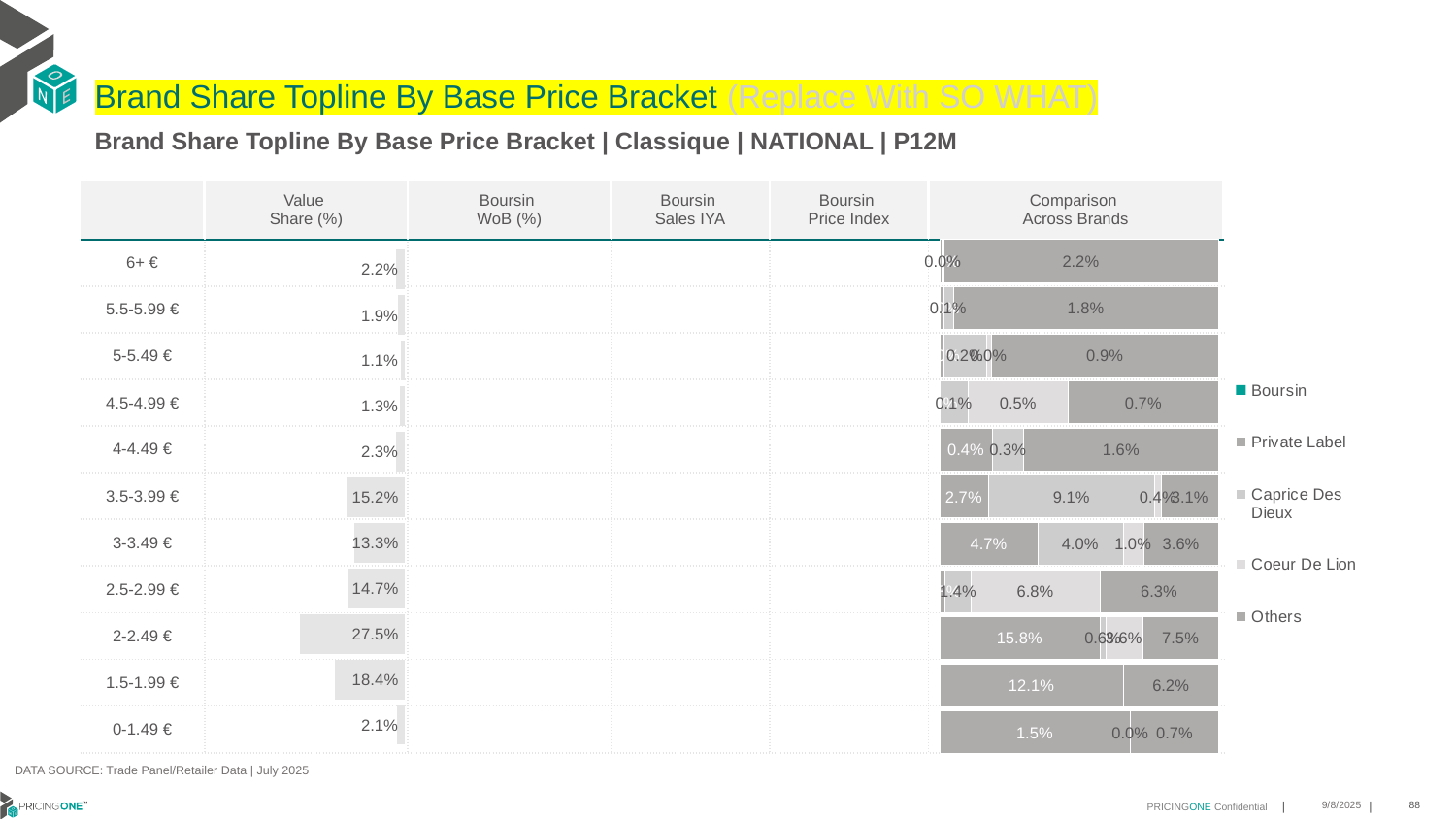

# Brand Share Topline By Base Price Bracket (Replace With SO WHAT)
Brand Share Topline By Base Price Bracket | Classique | NATIONAL | P12M
|  | Value Share (%) | Boursin WoB (%) | Boursin Sales IYA | Boursin Price Index | Comparison Across Brands |
| --- | --- | --- | --- | --- | --- |
| 6+ € |  |  |  |  |  |
| 5.5-5.99 € |  |  |  |  |  |
| 5-5.49 € |  |  |  |  |  |
| 4.5-4.99 € |  |  |  |  |  |
| 4-4.49 € |  |  |  |  |  |
| 3.5-3.99 € |  |  |  |  |  |
| 3-3.49 € |  |  |  |  |  |
| 2.5-2.99 € |  |  |  |  |  |
| 2-2.49 € |  |  |  |  |  |
| 1.5-1.99 € |  |  |  |  |  |
| 0-1.49 € |  |  |  |  |  |

### Chart

| Category | Boursin | Private Label | Caprice Des Dieux | Coeur De Lion | Others |
|---|---|---|---|---|---|
| 6+ € | None | 0.00020249972708031823 | 0.00013024742284719818 | None | 0.022011472255254065 |
| 5.5-5.99 € | None | 0.0002616929847675459 | 0.000643332910448251 | None | 0.01762054941577517 |
| 5-5.49 € | None | 0.00016113548162056504 | 0.0016506039111228602 | 0.0001925506546509739 | 0.0088265583549837 |
| 4.5-4.99 € | None | 2.961880110998147e-07 | 0.0013446868768787837 | 0.004698973431430044 | 0.007047805437770248 |
| 4-4.49 € | None | 0.00432950733501912 | 0.0025141484243773387 | None | 0.015883702081996562 |
| 3.5-3.99 € | None | 0.026654839316012657 | 0.09098781911241931 | 0.003731141454143039 | 0.031119462768897592 |
| 3-3.49 € | None | 0.04690196226029927 | 0.04031301229335201 | 0.00986356947671634 | 0.03559436996993062 |
| 2.5-2.99 € | None | 0.002923585678568691 | 0.013856608067815367 | 0.06774059609005252 | 0.06262445188525996 |
| 2-2.49 € | None | 0.15835047344348338 | 0.005572650252069887 | 0.036001349867657004 | 0.07511262616057214 |
| 1.5-1.99 € | None | 0.1212841000964338 | None | None | 0.06247859769695782 |
| 0-1.49 € | None | 0.01460426190986802 | 3.8151358559687435e-05 | None | 0.00672660794689703 |

### Chart

| Category | Value Share |
|---|---|
|  | 0.02234421940518158 |

### Chart

| Category | Brand WoB % |
|---|---|
|  | None |
DATA SOURCE: Trade Panel/Retailer Data | July 2025

9/8/2025
88